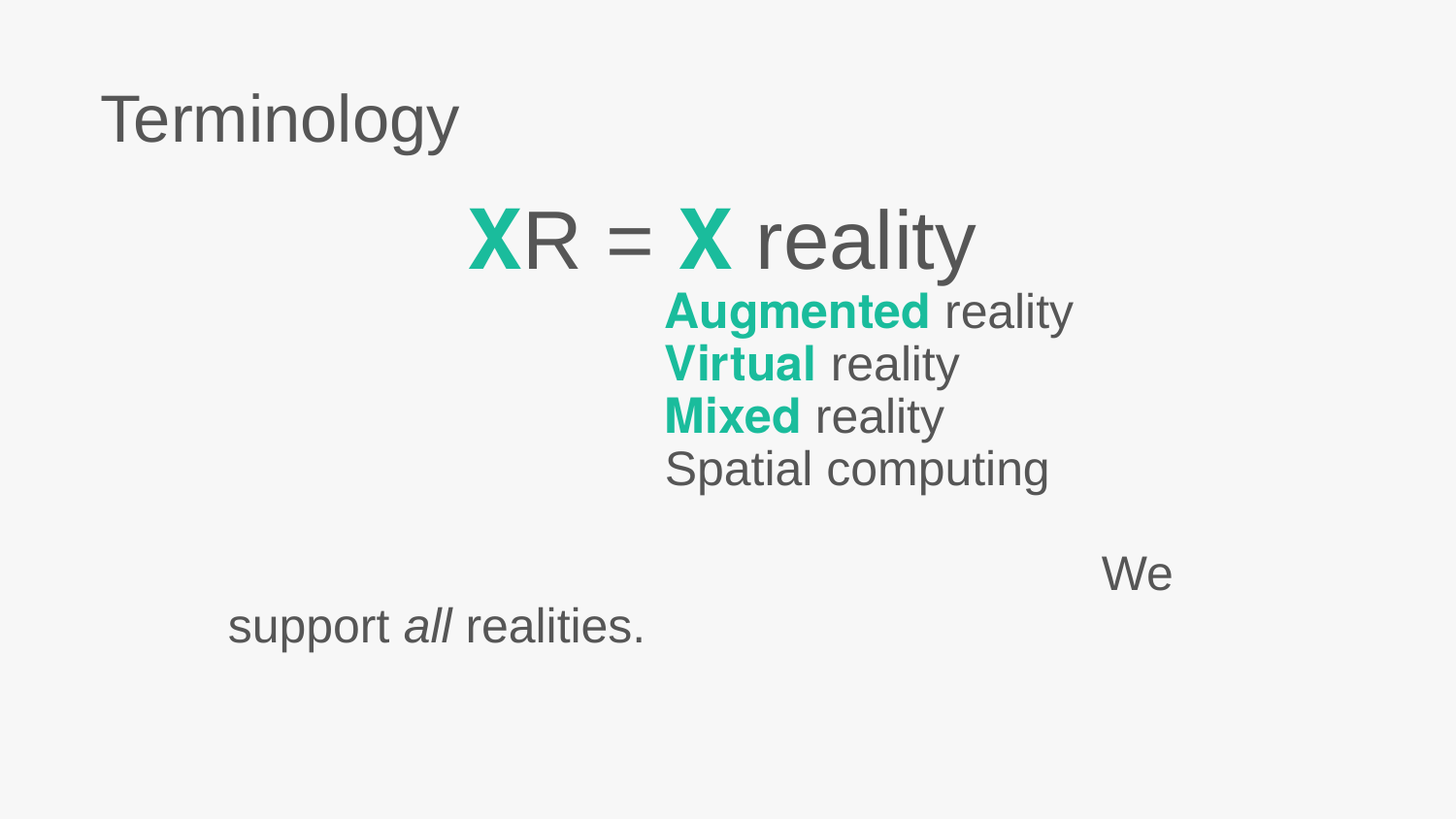

Terminology
XR = X reality
Augmented reality
Virtual reality
Mixed reality
Spatial computing

						We support all realities.